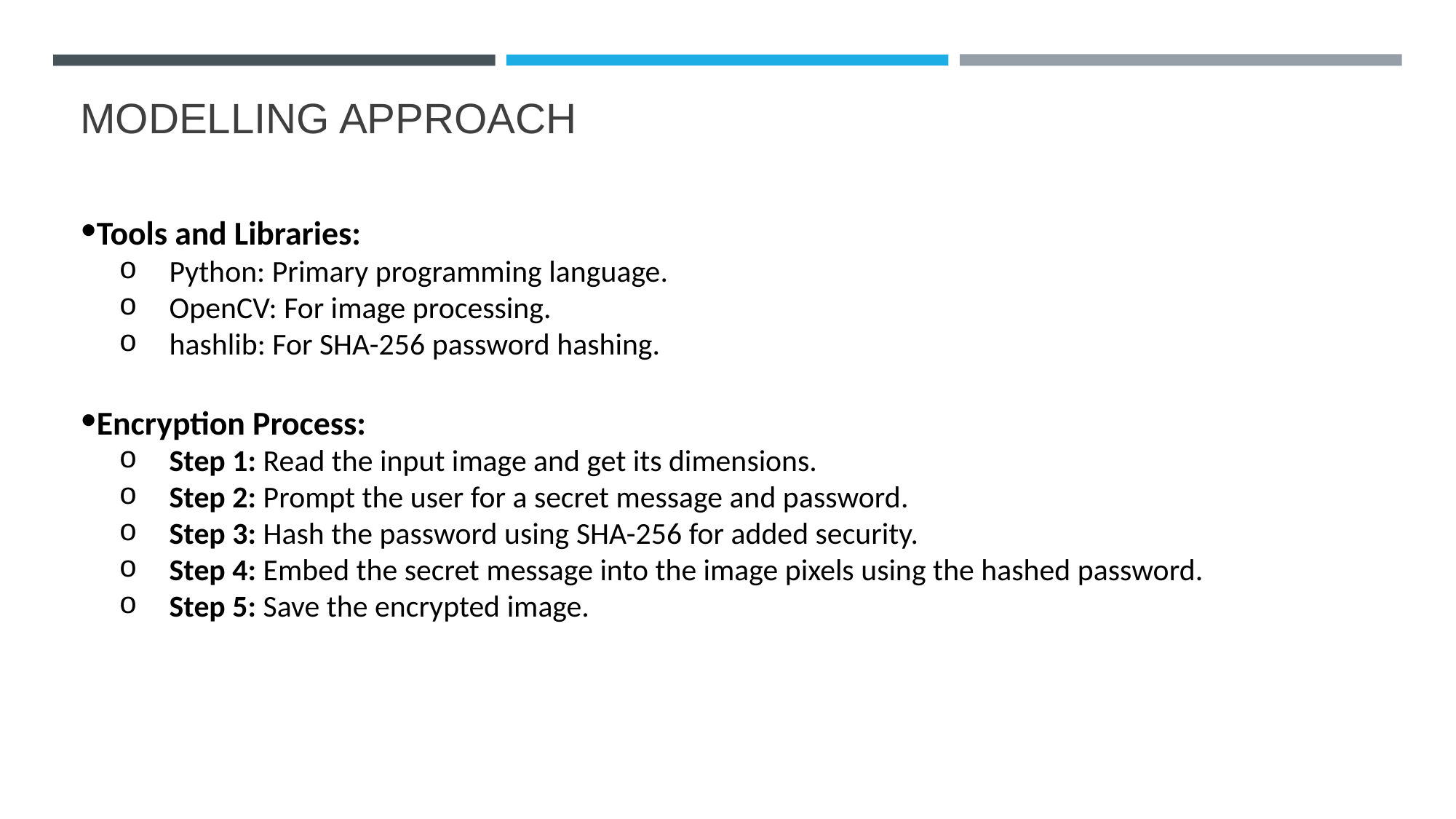

# MODELLING APPROACH

Tools and Libraries:
  Python: Primary programming language.
  OpenCV: For image processing.
  hashlib: For SHA-256 password hashing.

Encryption Process:
  Step 1: Read the input image and get its dimensions.
  Step 2: Prompt the user for a secret message and password.
  Step 3: Hash the password using SHA-256 for added security.
  Step 4: Embed the secret message into the image pixels using the hashed password.
  Step 5: Save the encrypted image.